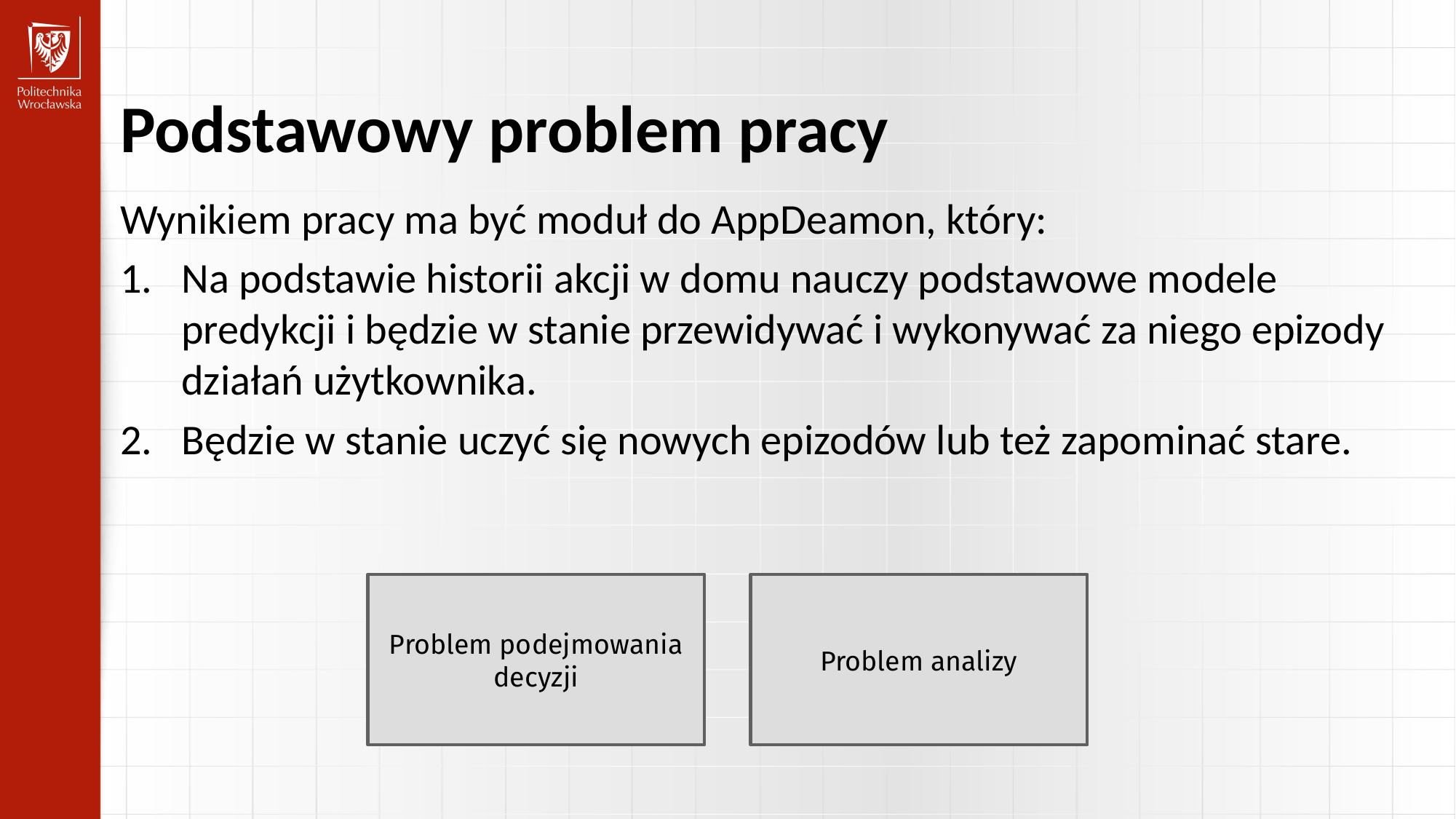

Podstawowy problem pracy
Wynikiem pracy ma być moduł do AppDeamon, który:
Na podstawie historii akcji w domu nauczy podstawowe modele predykcji i będzie w stanie przewidywać i wykonywać za niego epizody działań użytkownika.
Będzie w stanie uczyć się nowych epizodów lub też zapominać stare.

Problem podejmowania decyzji
Problem analizy